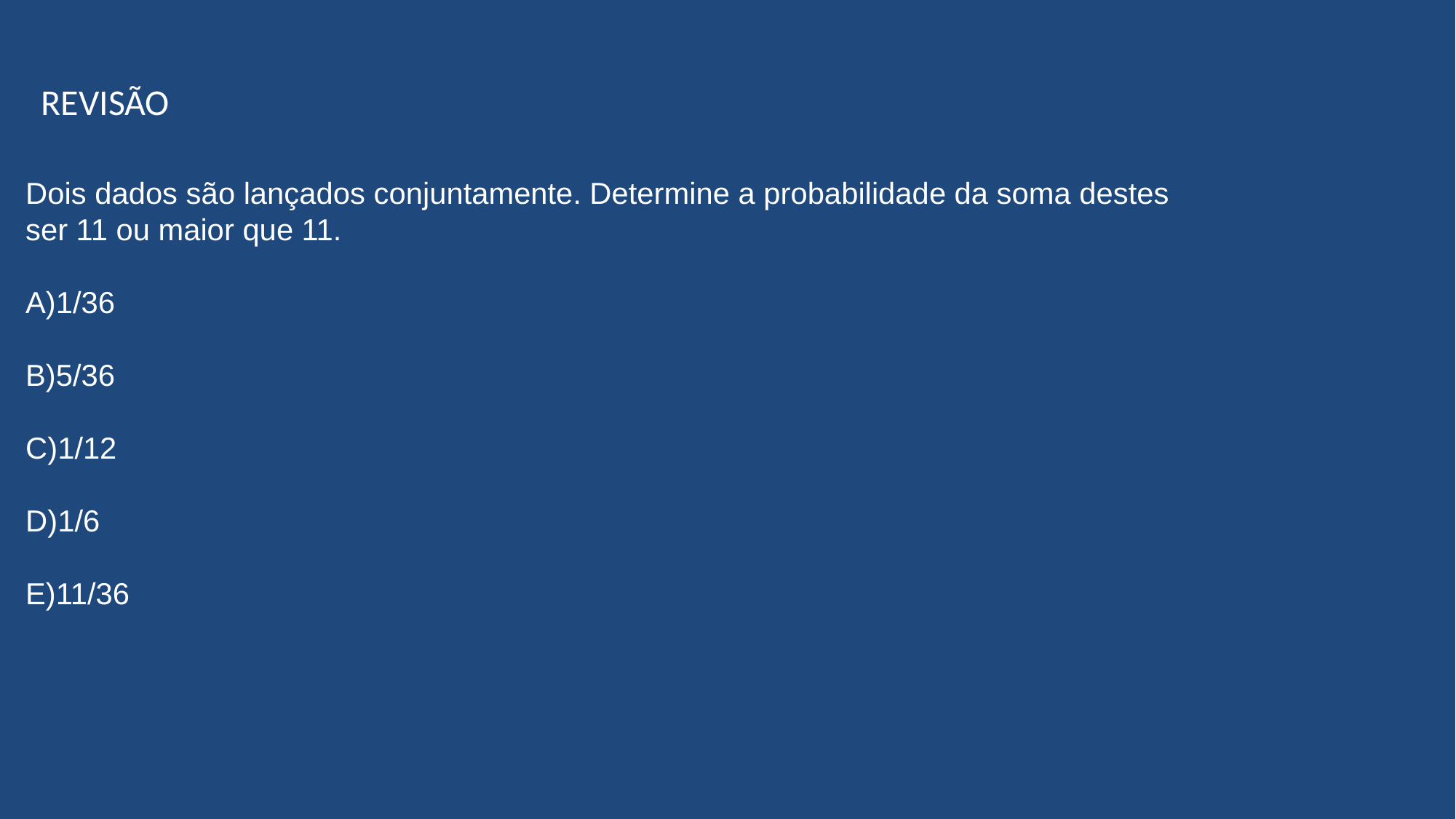

# REVISÃO
Dois dados são lançados conjuntamente. Determine a probabilidade da soma destes ser 11 ou maior que 11.

A)1/36

B)5/36

C)1/12

D)1/6

E)11/36